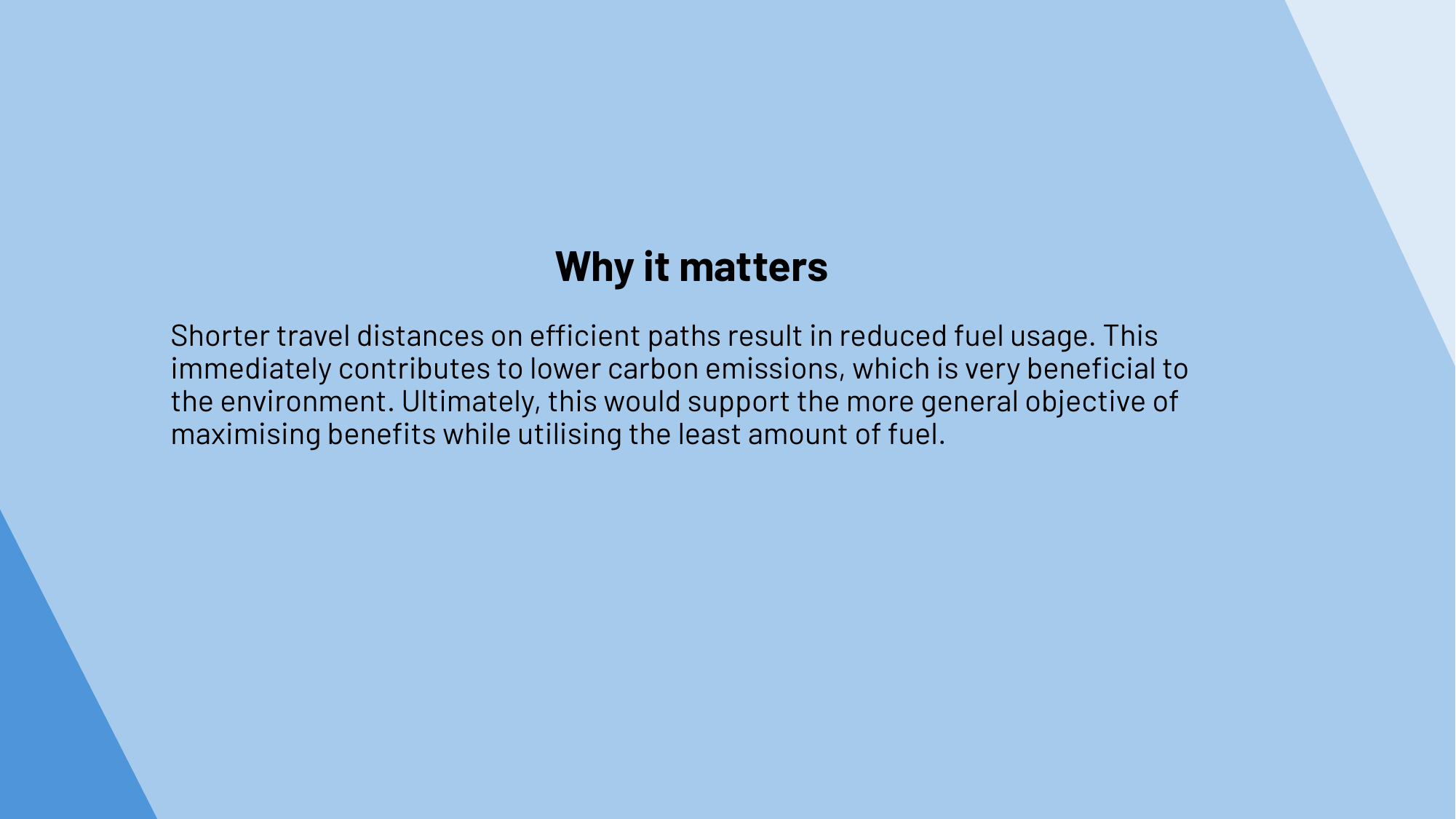

Why it matters

Shorter travel distances on efficient paths result in reduced fuel usage. This immediately contributes to lower carbon emissions, which is very beneficial to the environment. Ultimately, this would support the more general objective of maximising benefits while utilising the least amount of fuel.